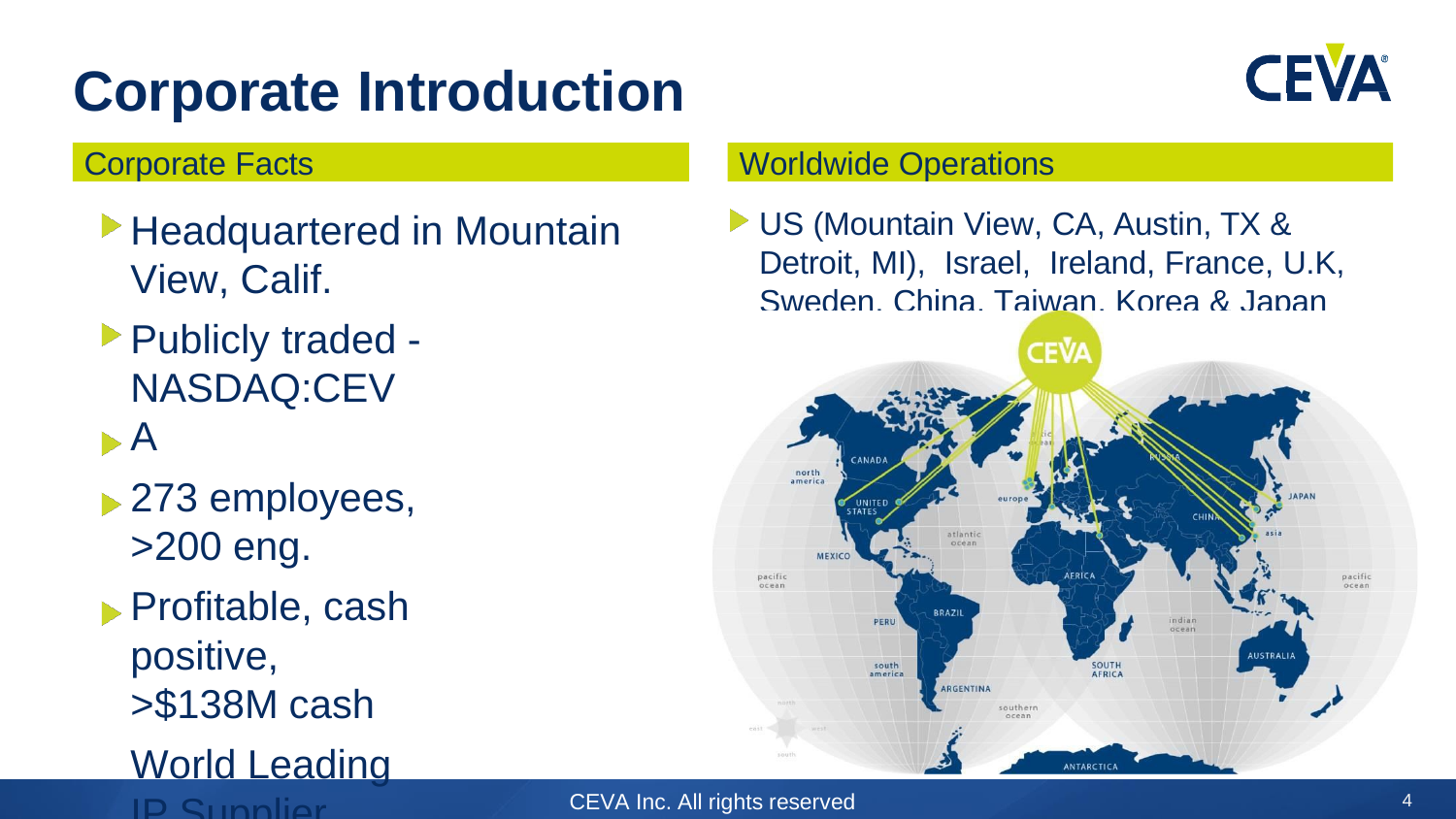

# Corporate Introduction
Corporate Facts
Worldwide Operations
US (Mountain View, CA, Austin, TX & Detroit, MI),  Israel,  Ireland, France, U.K, Sweden, China, Taiwan, Korea & Japan
Headquartered in Mountain View, Calif.
Publicly traded - NASDAQ:CEVA
273 employees, >200 eng.
Profitable, cash positive,
>$138M cash
World Leading IP Supplier
since 1991

CEVA Inc. All rights reserved
4